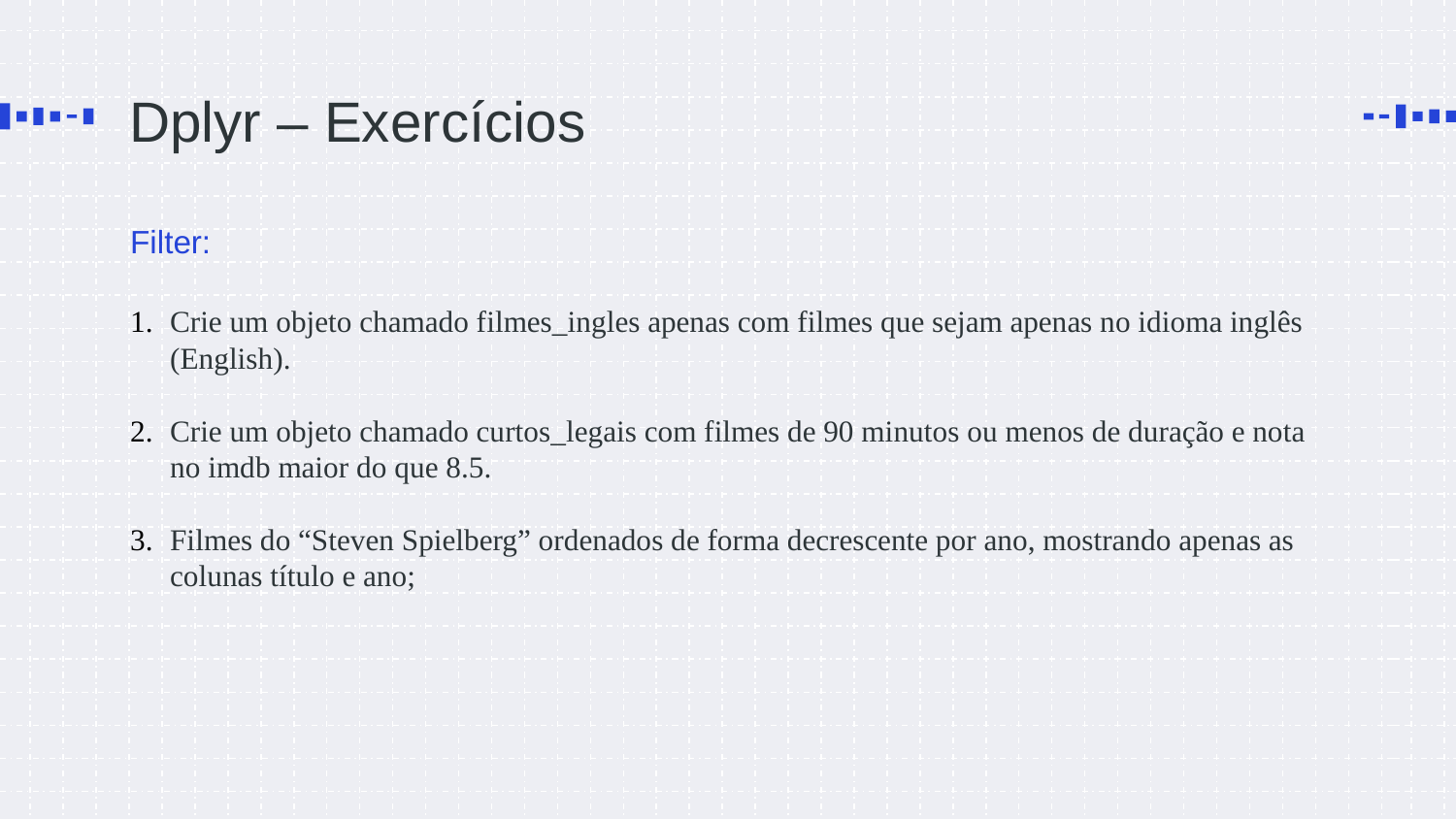

# Dplyr – Exercícios

Filter:
Crie um objeto chamado filmes_ingles apenas com filmes que sejam apenas no idioma inglês (English).
Crie um objeto chamado curtos_legais com filmes de 90 minutos ou menos de duração e nota no imdb maior do que 8.5.
Filmes do “Steven Spielberg” ordenados de forma decrescente por ano, mostrando apenas as colunas título e ano;